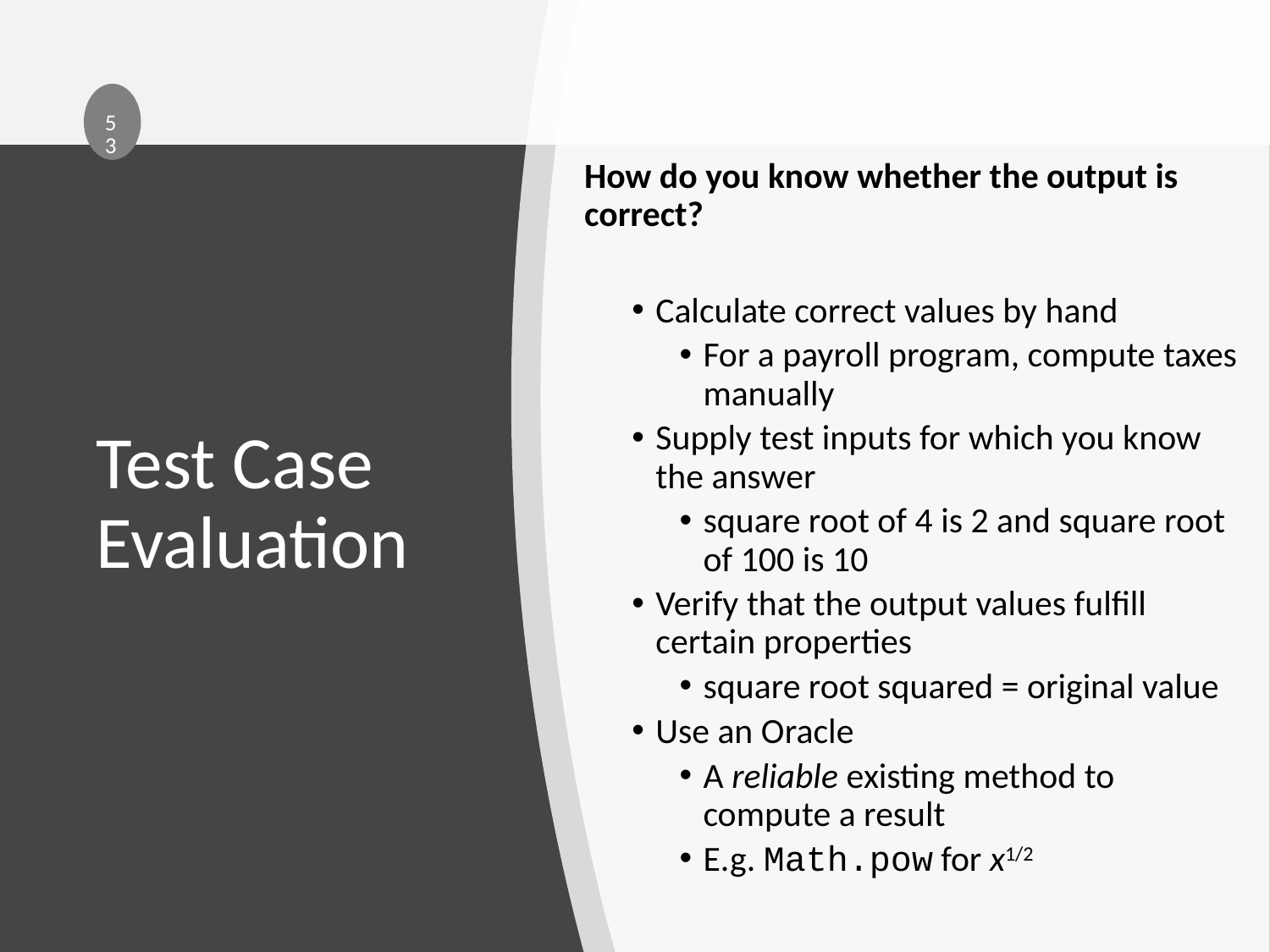

53
How do you know whether the output is correct?

Calculate correct values by hand
For a payroll program, compute taxes manually
Supply test inputs for which you know the answer
square root of 4 is 2 and square root of 100 is 10
Verify that the output values fulfill certain properties
square root squared = original value
Use an Oracle
A reliable existing method to compute a result
E.g. Math.pow for x1/2
# Test Case Evaluation